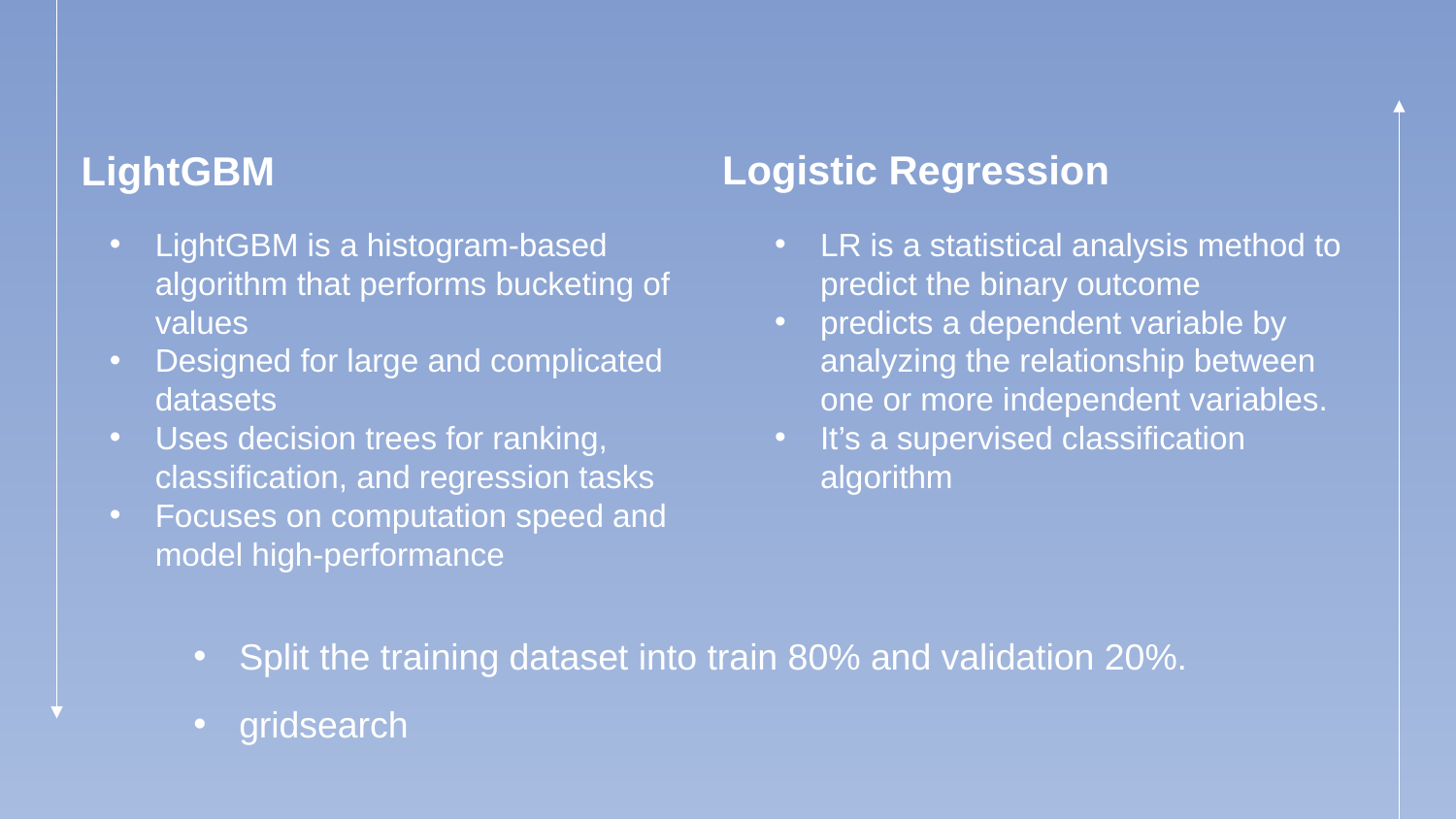

Logistic Regression
LightGBM

LightGBM is a histogram-based algorithm that performs bucketing of values
Designed for large and complicated datasets
Uses decision trees for ranking, classification, and regression tasks
Focuses on computation speed and model high-performance

LR is a statistical analysis method to predict the binary outcome
predicts a dependent variable by analyzing the relationship between one or more independent variables.
It’s a supervised classification algorithm
Split the training dataset into train 80% and validation 20%.
gridsearch